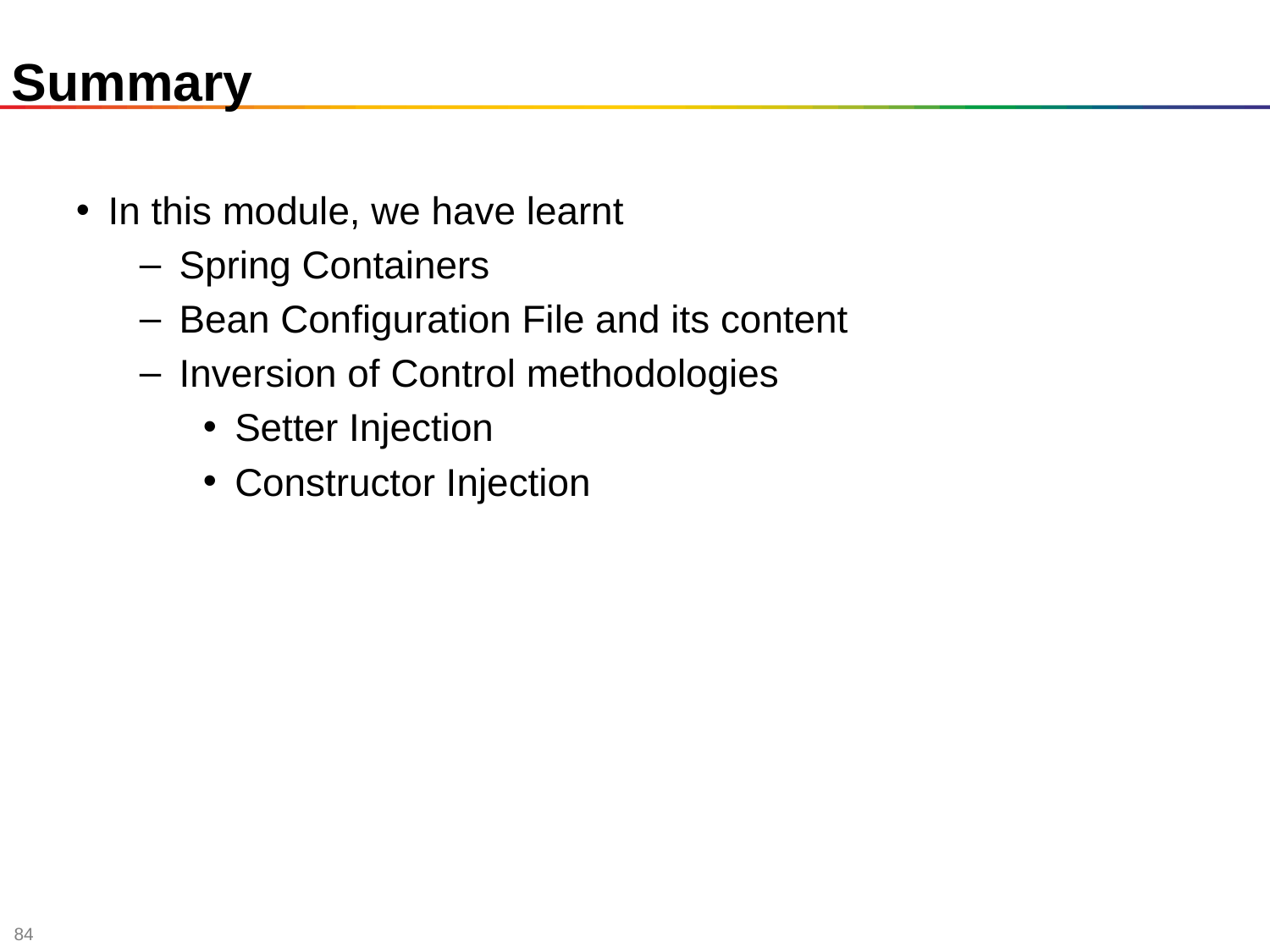

Summary
In this module, we have learnt
Spring Containers
Bean Configuration File and its content
Inversion of Control methodologies
Setter Injection
Constructor Injection